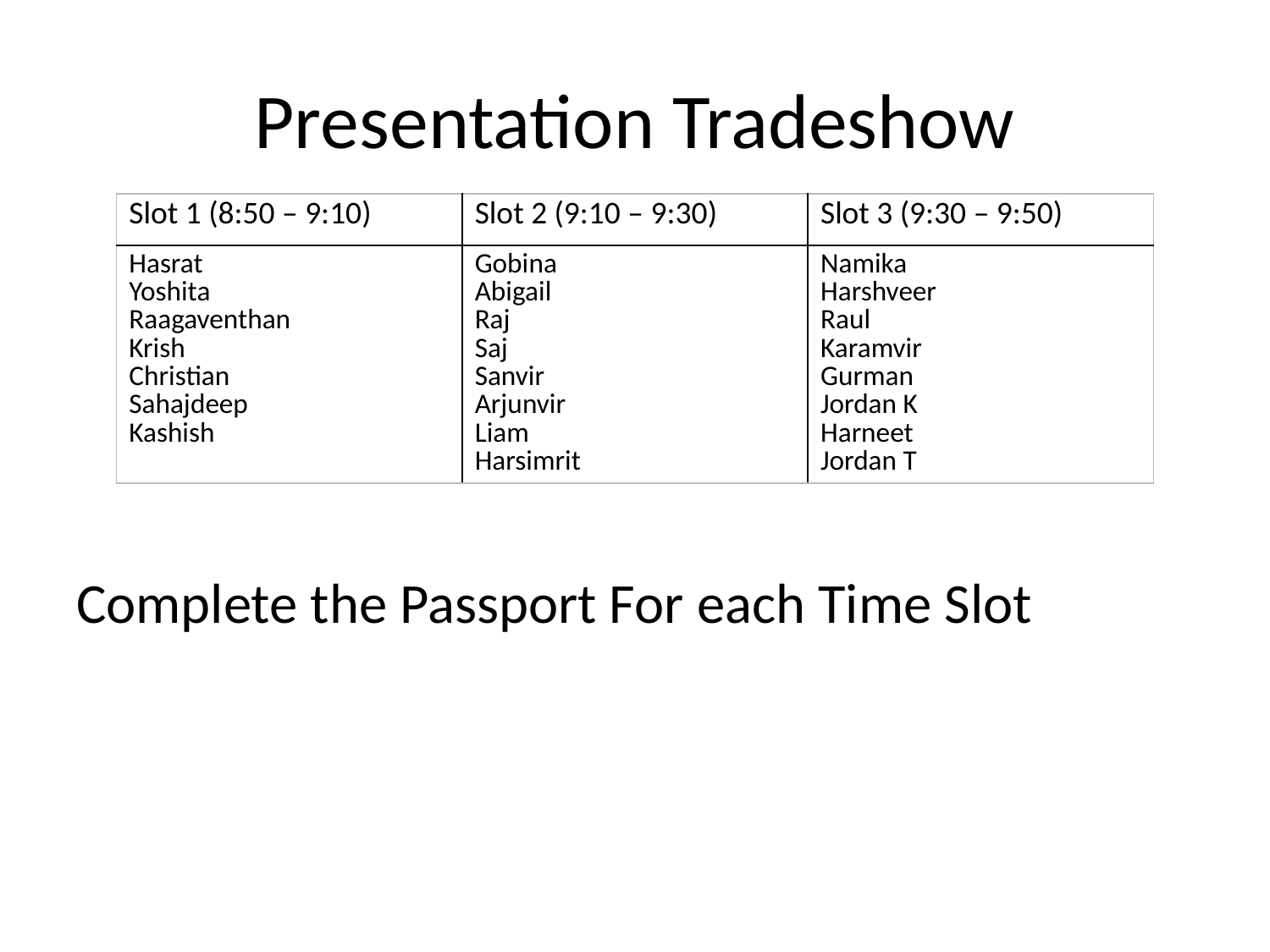

# Presentation Tradeshow
| Slot 1 (8:50 – 9:10) | Slot 2 (9:10 – 9:30) | Slot 3 (9:30 – 9:50) |
| --- | --- | --- |
| Hasrat Yoshita Raagaventhan Krish Christian Sahajdeep Kashish | Gobina Abigail Raj Saj Sanvir Arjunvir Liam Harsimrit | Namika Harshveer Raul Karamvir Gurman Jordan K Harneet Jordan T |
Complete the Passport For each Time Slot